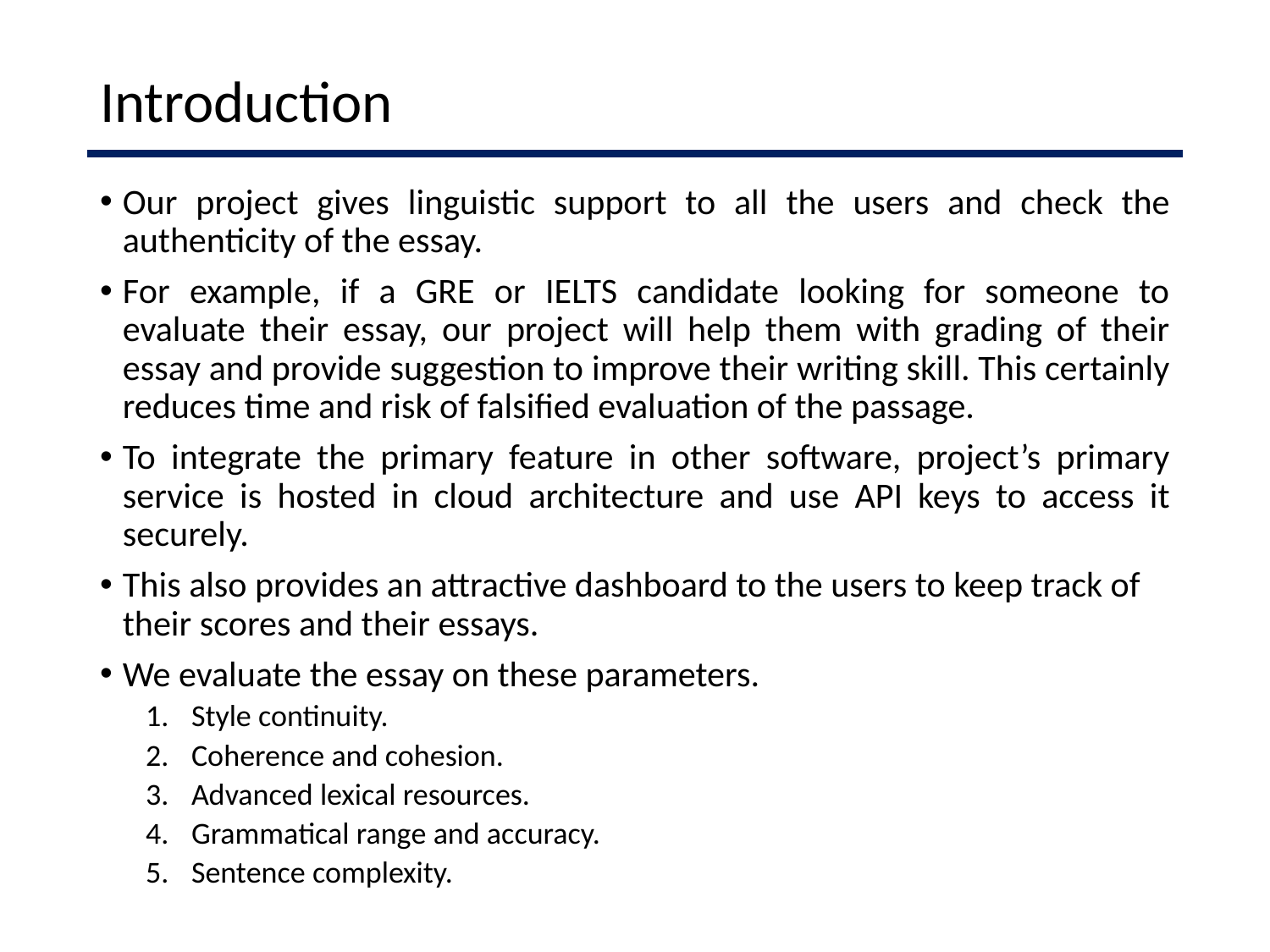

# Introduction
Our project gives linguistic support to all the users and check the authenticity of the essay.
For example, if a GRE or IELTS candidate looking for someone to evaluate their essay, our project will help them with grading of their essay and provide suggestion to improve their writing skill. This certainly reduces time and risk of falsified evaluation of the passage.
To integrate the primary feature in other software, project’s primary service is hosted in cloud architecture and use API keys to access it securely.
This also provides an attractive dashboard to the users to keep track of their scores and their essays.
We evaluate the essay on these parameters.
Style continuity.
Coherence and cohesion.
Advanced lexical resources.
Grammatical range and accuracy.
Sentence complexity.